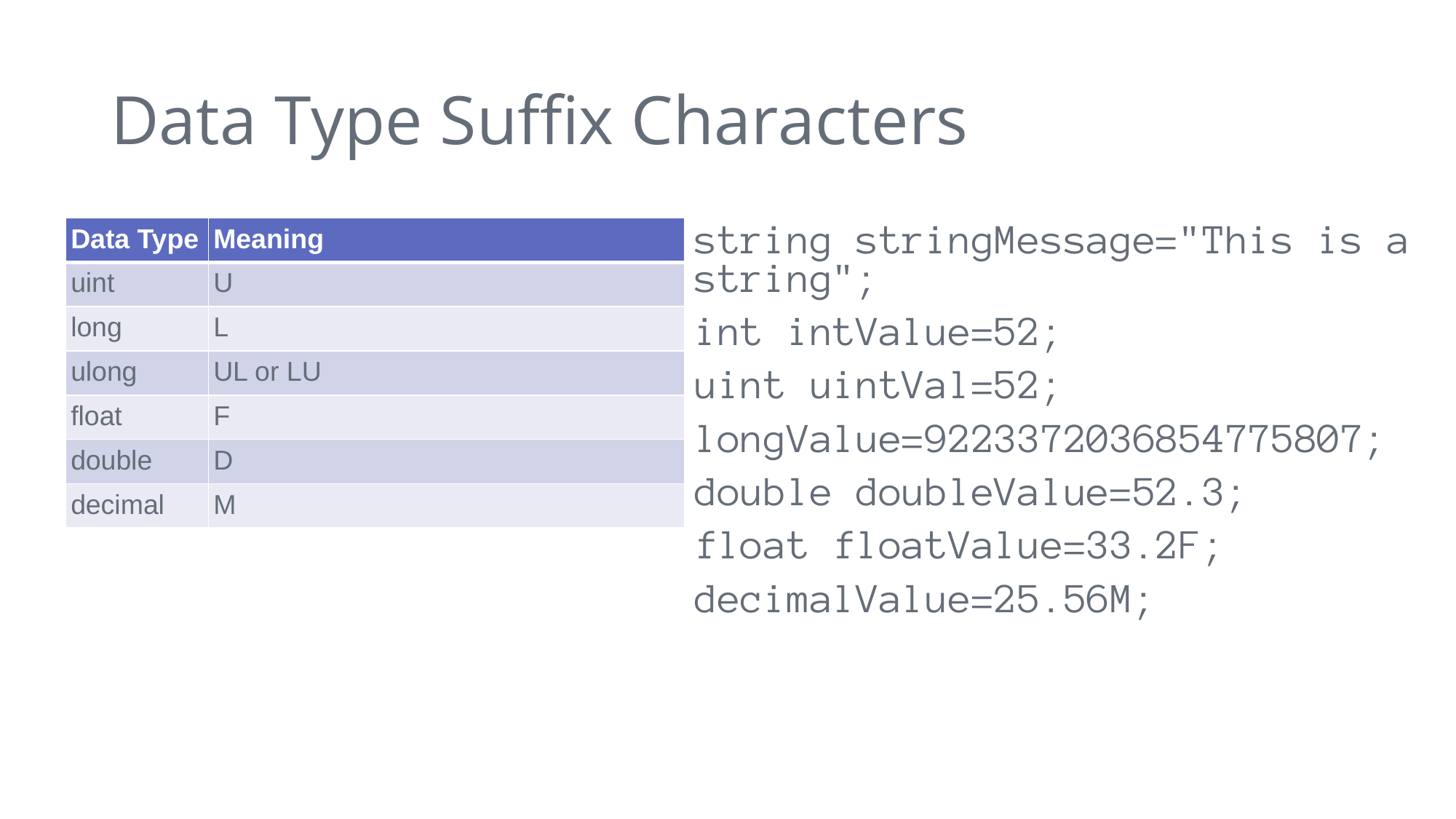

# Data Type Suffix Characters
| Data Type | Meaning |
| --- | --- |
| uint | U |
| long | L |
| ulong | UL or LU |
| float | F |
| double | D |
| decimal | M |
string stringMessage="This is a string";
int intValue=52;
uint uintVal=52;
longValue=9223372036854775807;
double doubleValue=52.3;
float floatValue=33.2F;
decimalValue=25.56M;